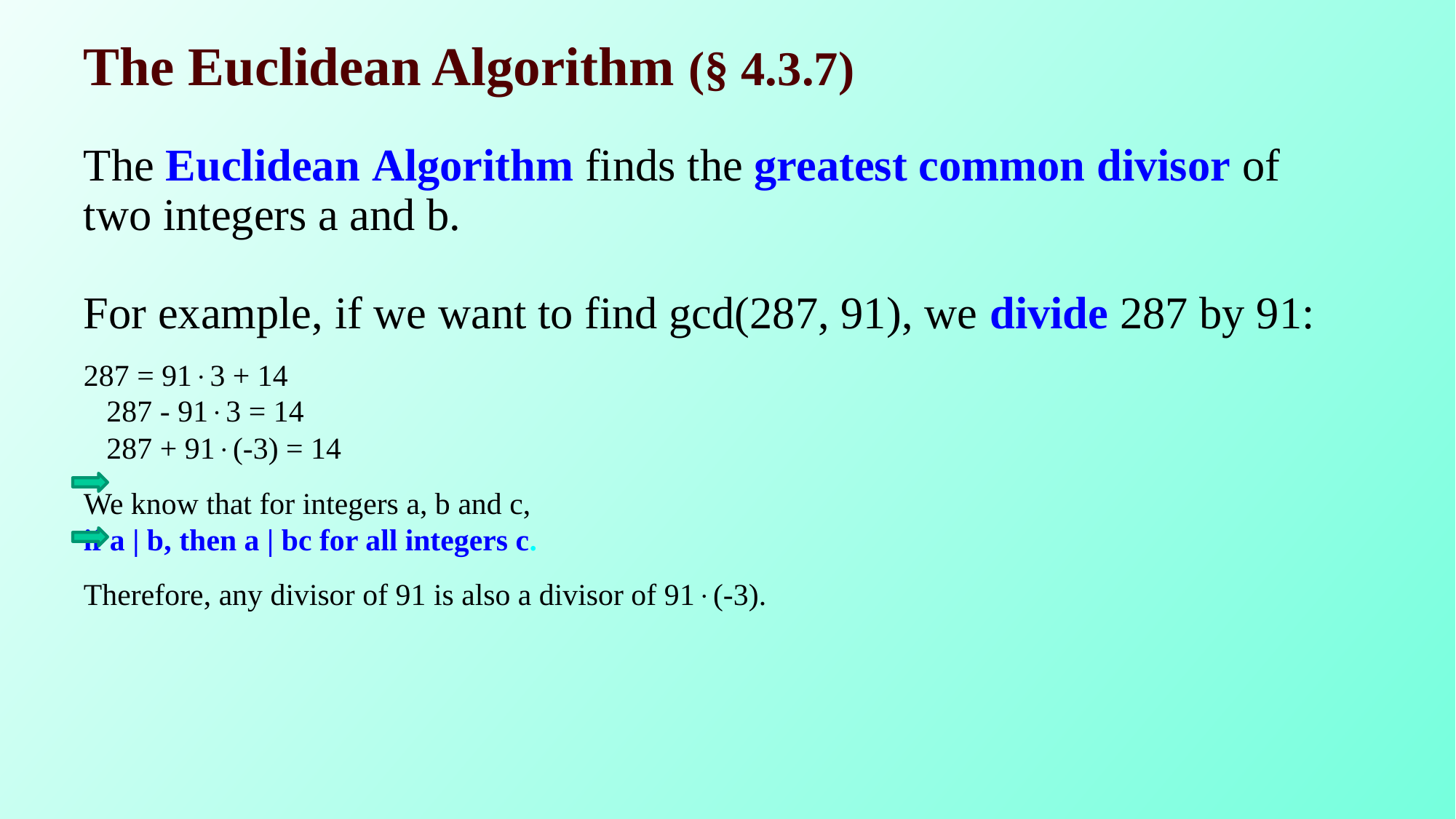

# The Euclidean Algorithm (§ 4.3.7)
The Euclidean Algorithm finds the greatest common divisor of two integers a and b.

For example, if we want to find gcd(287, 91), we divide 287 by 91:

287 = 91⋅3 + 14
   287 - 91⋅3 = 14
   287 + 91⋅(-3) = 14

We know that for integers a, b and c,
if a | b, then a | bc for all integers c.

Therefore, any divisor of 91 is also a divisor of 91⋅(-3).